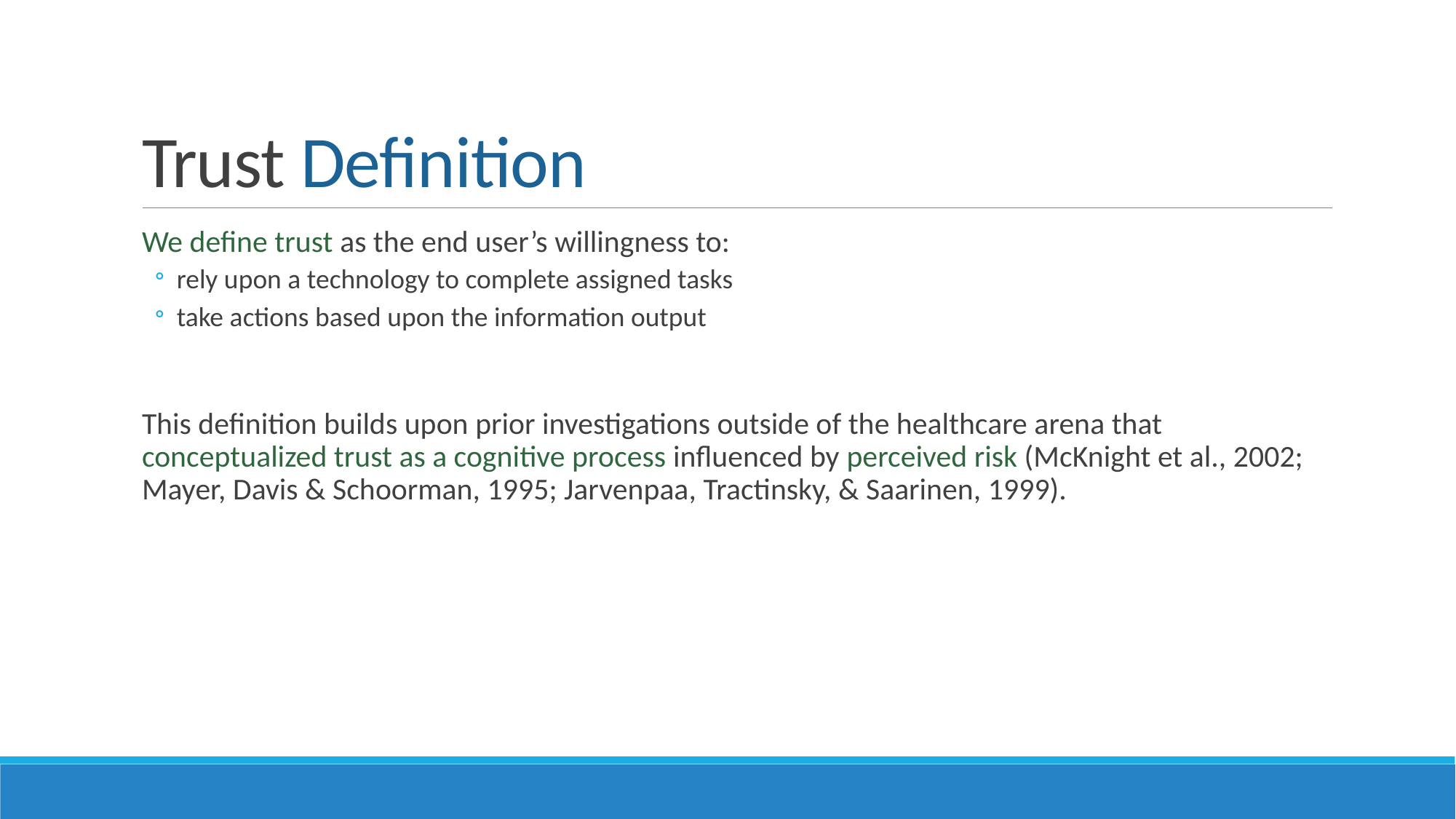

# Trust Definition
We define trust as the end user’s willingness to:
rely upon a technology to complete assigned tasks
take actions based upon the information output

This definition builds upon prior investigations outside of the healthcare arena that conceptualized trust as a cognitive process influenced by perceived risk (McKnight et al., 2002; Mayer, Davis & Schoorman, 1995; Jarvenpaa, Tractinsky, & Saarinen, 1999).